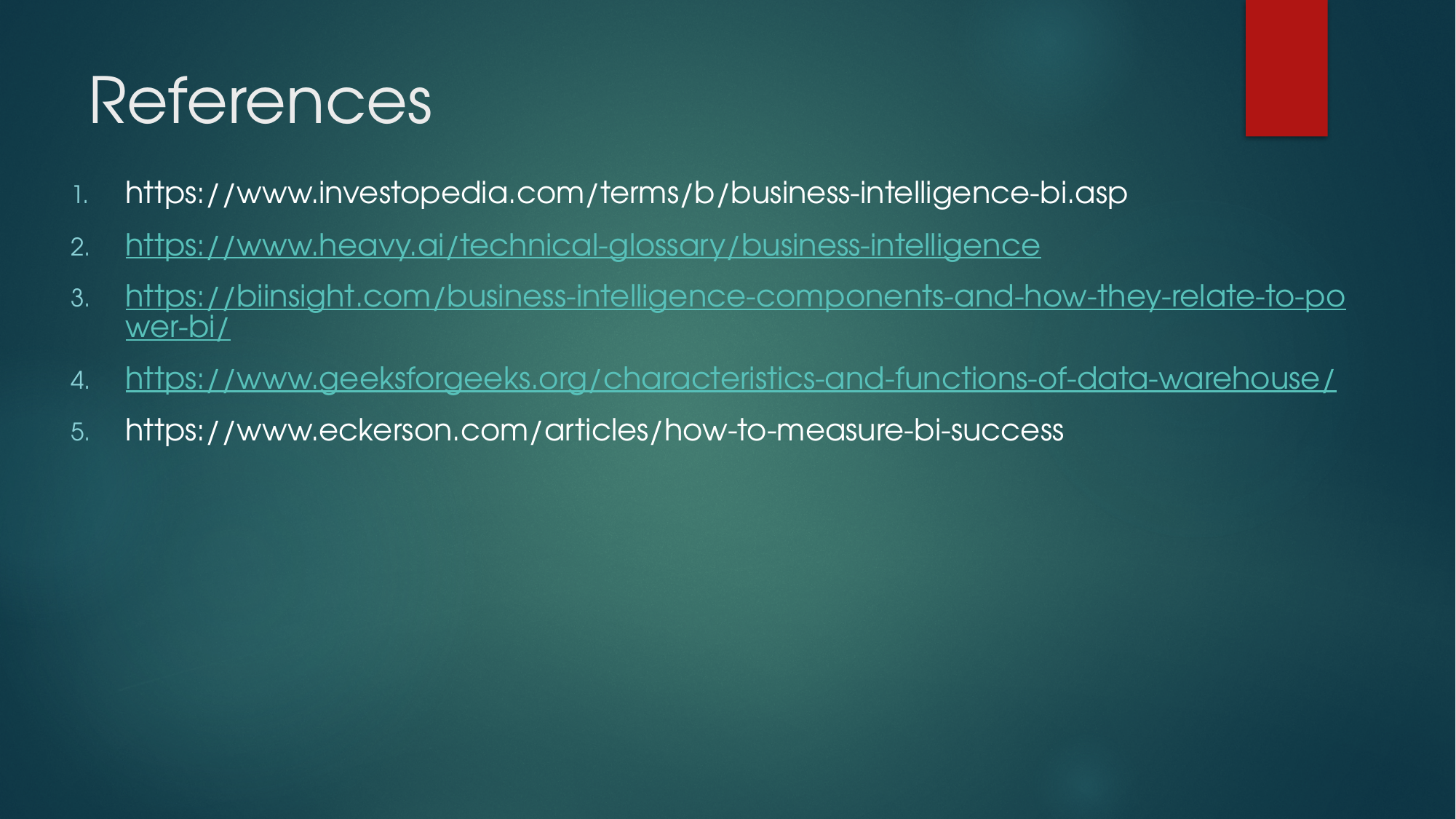

# References
https://www.investopedia.com/terms/b/business-intelligence-bi.asp
https://www.heavy.ai/technical-glossary/business-intelligence
https://biinsight.com/business-intelligence-components-and-how-they-relate-to-power-bi/
https://www.geeksforgeeks.org/characteristics-and-functions-of-data-warehouse/
https://www.eckerson.com/articles/how-to-measure-bi-success